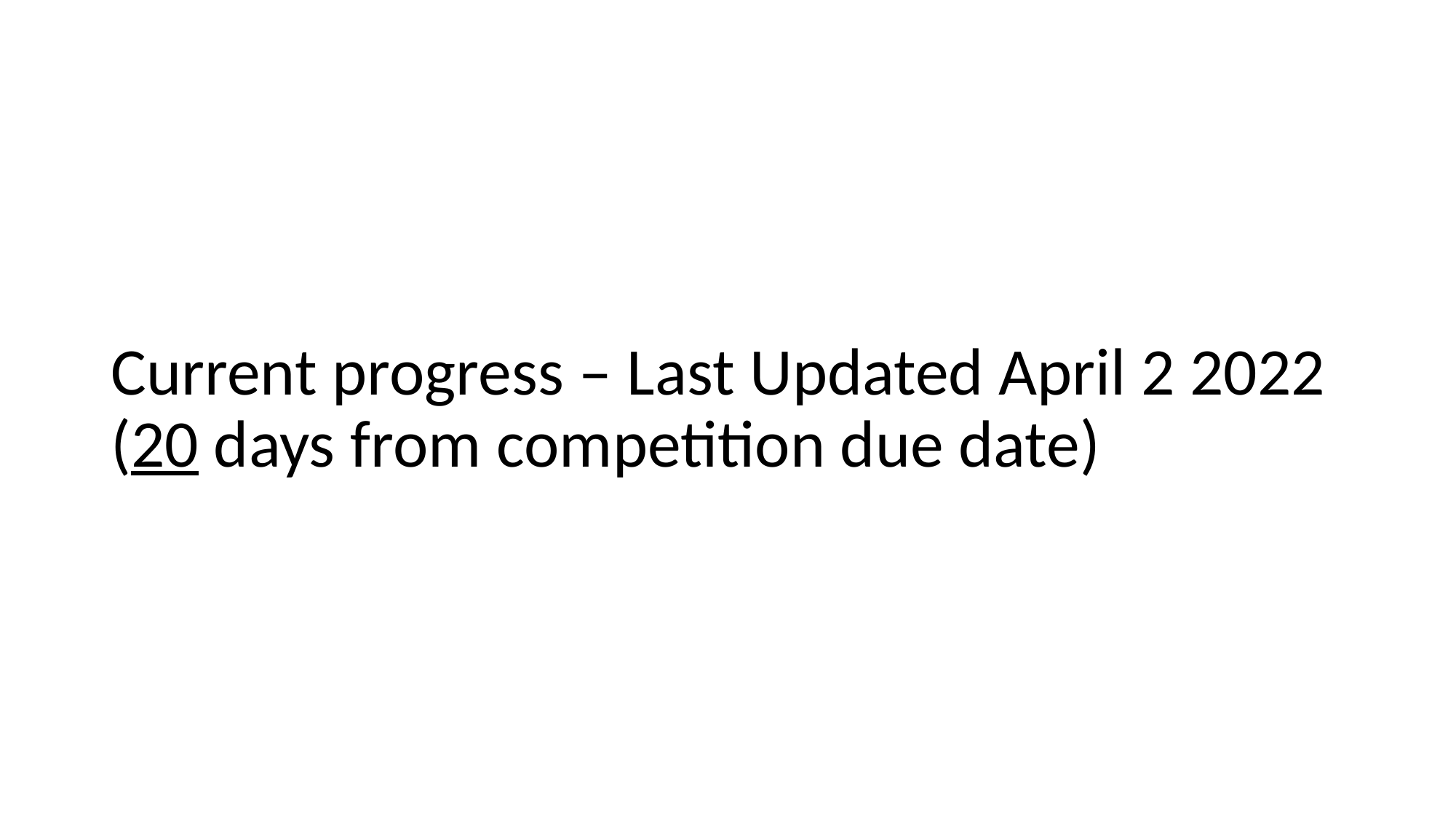

# Current progress – Last Updated April 2 2022 (20 days from competition due date)